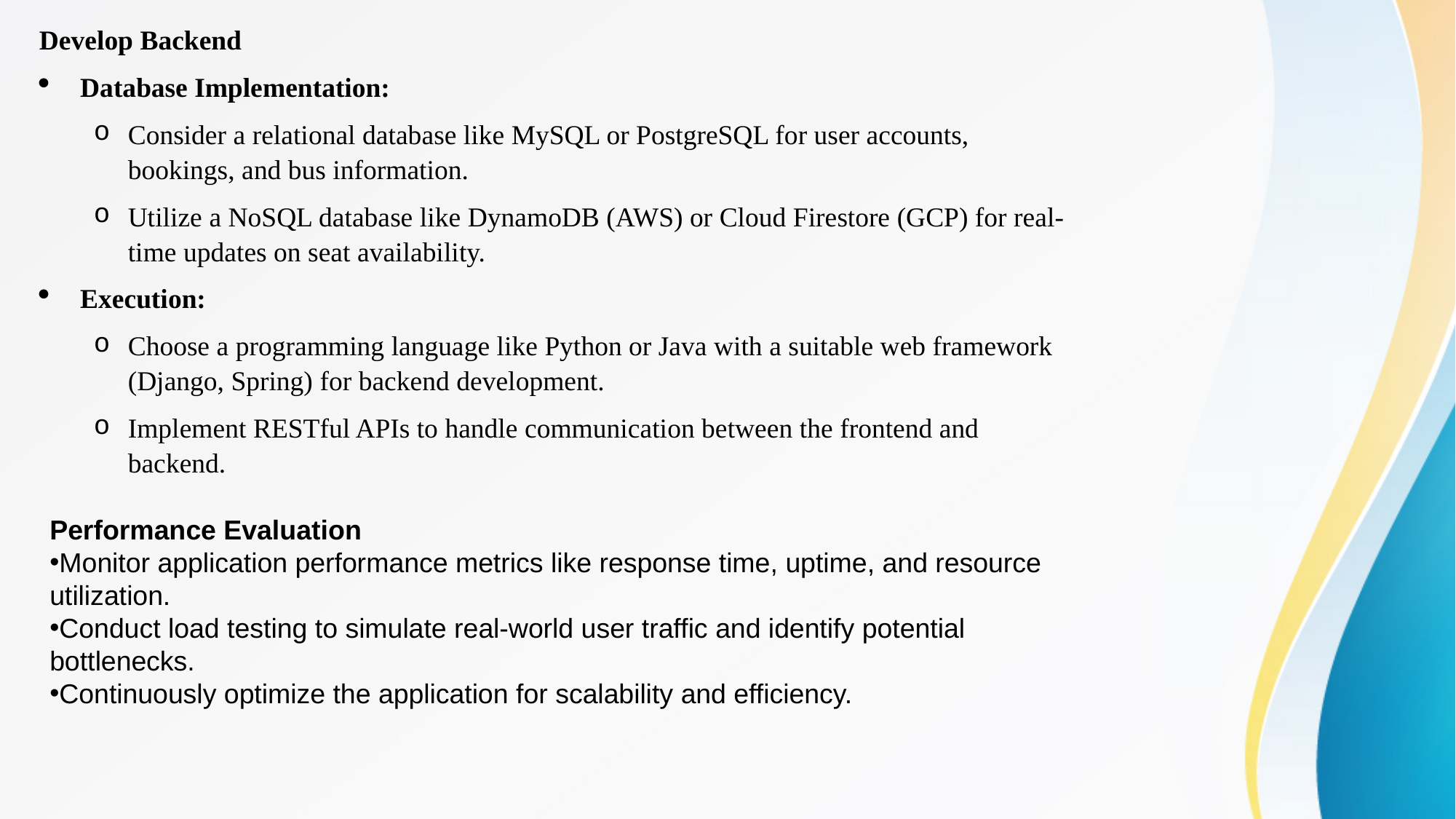

Develop Backend
Database Implementation:
Consider a relational database like MySQL or PostgreSQL for user accounts, bookings, and bus information.
Utilize a NoSQL database like DynamoDB (AWS) or Cloud Firestore (GCP) for real-time updates on seat availability.
Execution:
Choose a programming language like Python or Java with a suitable web framework (Django, Spring) for backend development.
Implement RESTful APIs to handle communication between the frontend and backend.
Performance Evaluation
Monitor application performance metrics like response time, uptime, and resource utilization.
Conduct load testing to simulate real-world user traffic and identify potential bottlenecks.
Continuously optimize the application for scalability and efficiency.